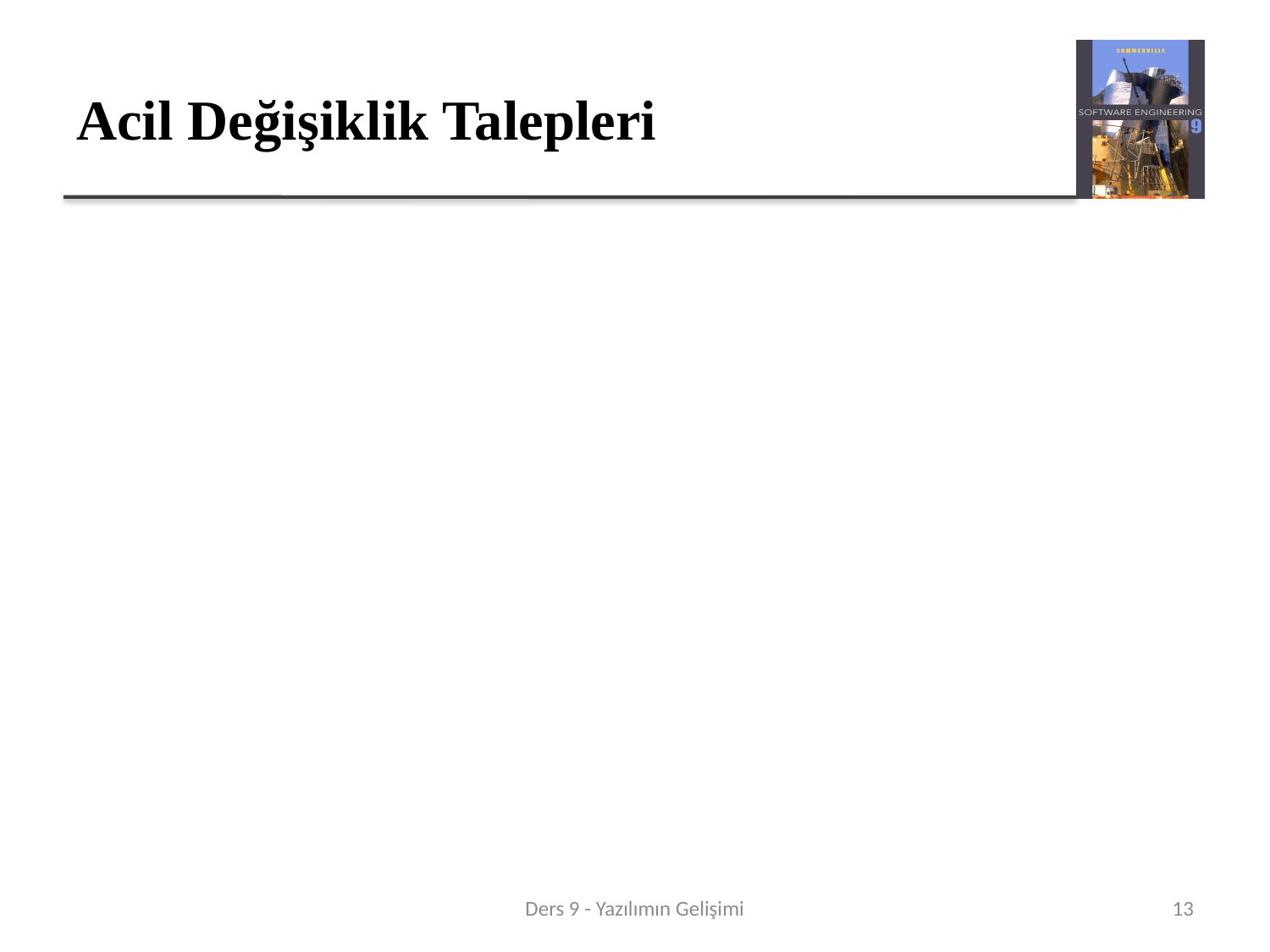

# Acil Değişiklik Talepleri
Yazılım mühendisliği sürecinin tüm aşamalarından geçmeden acil değişikliklerin uygulanması gerekebilir
Normal çalışmanın devam etmesini sağlamak için ciddi bir sistem arızasının onarılması gerekiyorsa;
Sistem ortamındaki değişikliklerin (örneğin bir işletim sistemi yükseltmesi) beklenmeyen etkileri varsa;
Çok hızlı yanıt gerektiren iş değişiklikleri varsa (örneğin, rakip bir ürünün piyasaya sürülmesi).
Ders 9 - Yazılımın Gelişimi
13